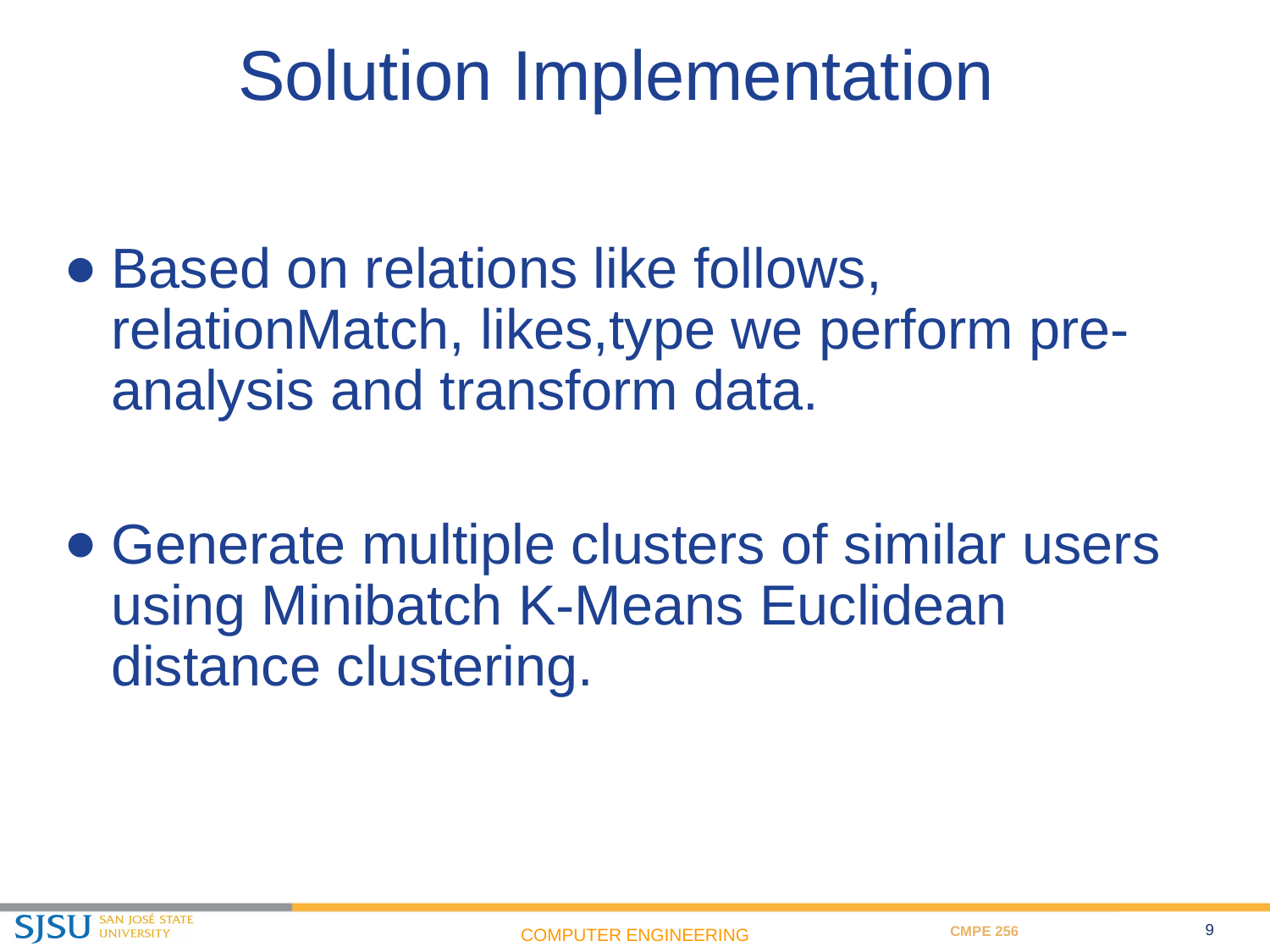

# Solution Implementation
Based on relations like follows, relationMatch, likes,type we perform pre-analysis and transform data.

Generate multiple clusters of similar users using Minibatch K-Means Euclidean distance clustering.